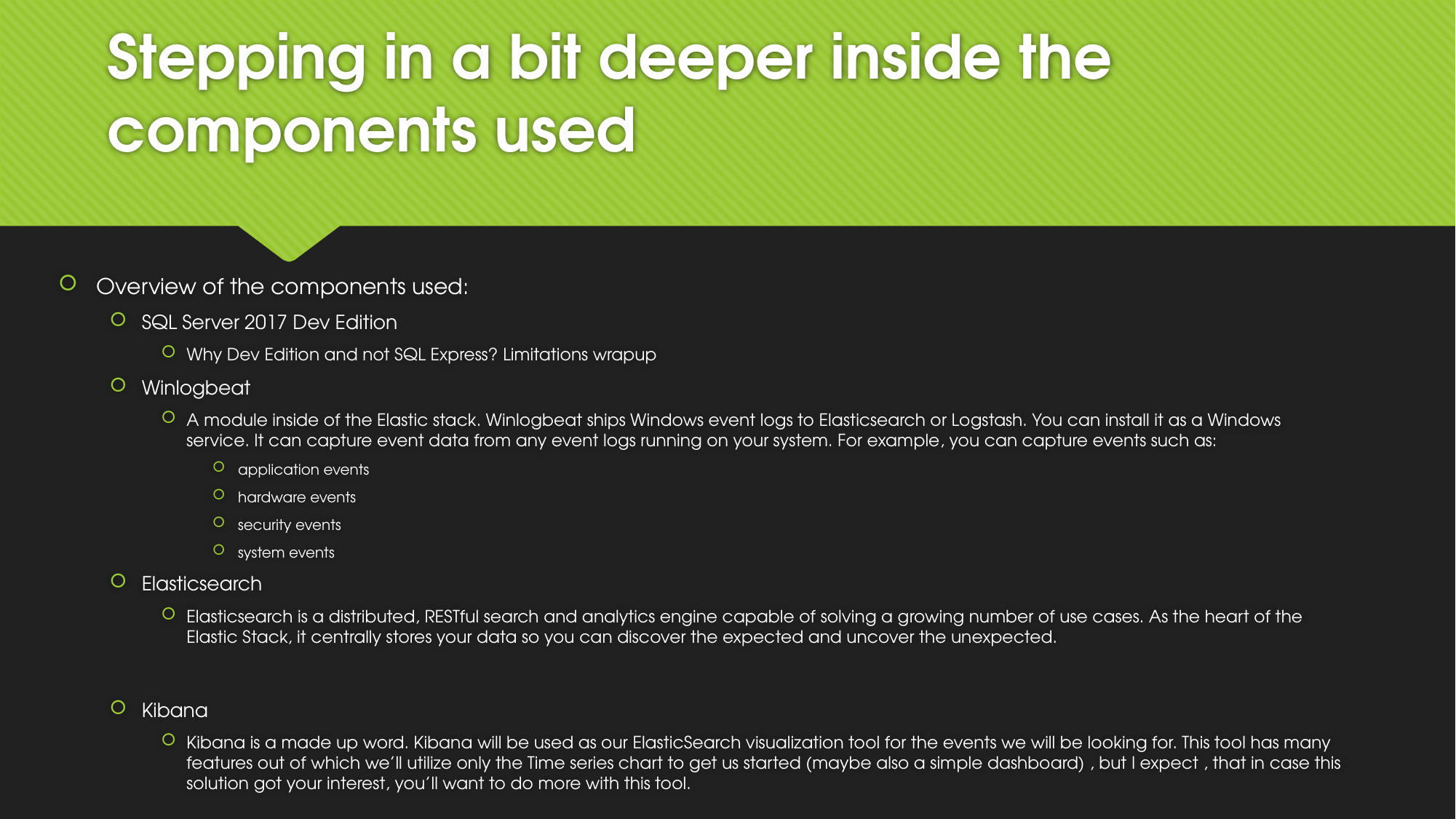

# Stepping in a bit deeper inside the components used
Overview of the components used:
SQL Server 2017 Dev Edition
Why Dev Edition and not SQL Express? Limitations wrapup
Winlogbeat
A module inside of the Elastic stack. Winlogbeat ships Windows event logs to Elasticsearch or Logstash. You can install it as a Windows service. It can capture event data from any event logs running on your system. For example, you can capture events such as:
application events
hardware events
security events
system events
Elasticsearch
Elasticsearch is a distributed, RESTful search and analytics engine capable of solving a growing number of use cases. As the heart of the Elastic Stack, it centrally stores your data so you can discover the expected and uncover the unexpected.

Kibana
Kibana is a made up word. Kibana will be used as our ElasticSearch visualization tool for the events we will be looking for. This tool has many features out of which we’ll utilize only the Time series chart to get us started (maybe also a simple dashboard) , but I expect , that in case this solution got your interest, you’ll want to do more with this tool.